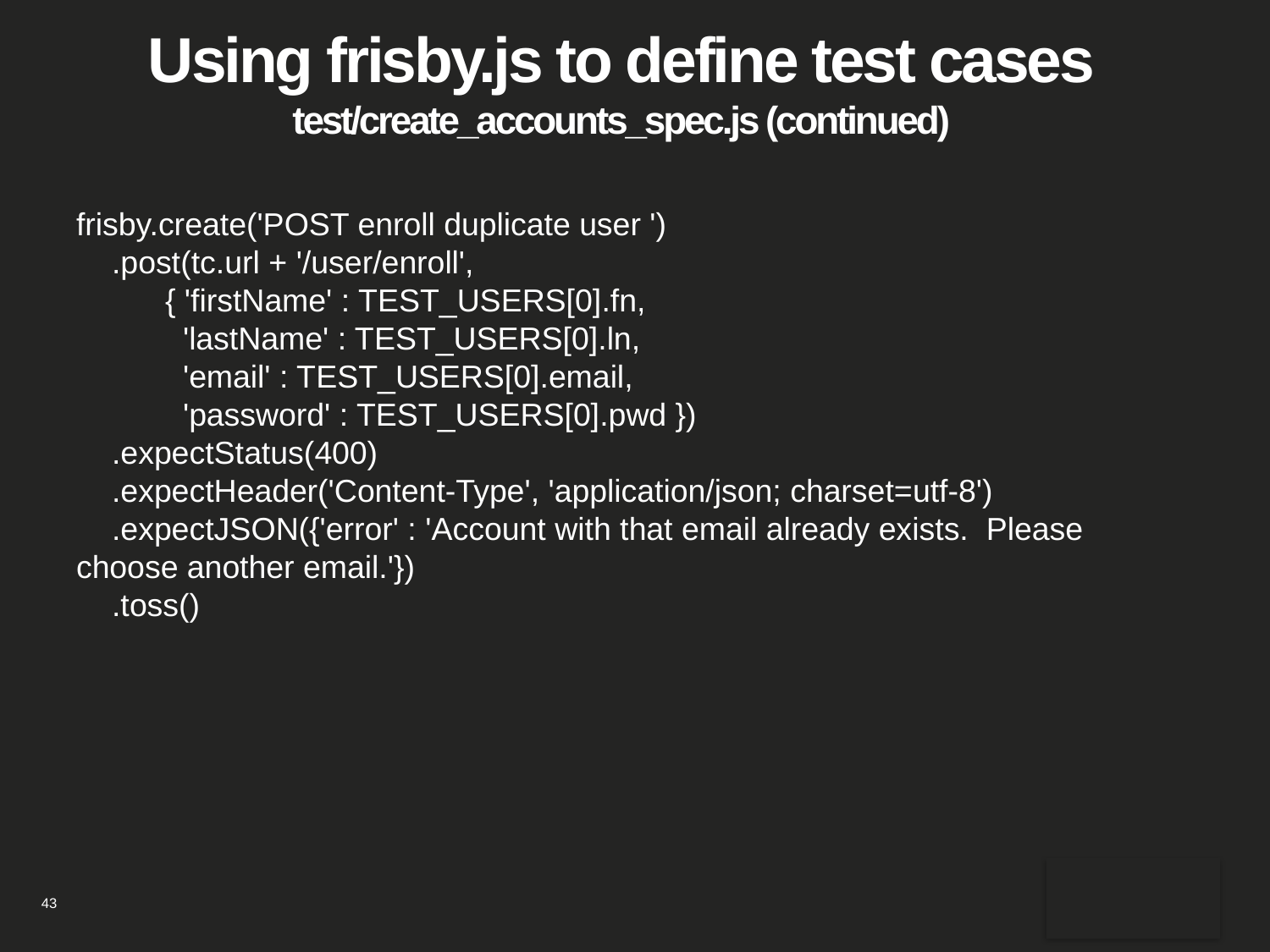

# Using frisby.js to define test cases test/create_accounts_spec.js (continued)
frisby.create('POST enroll duplicate user ')
    .post(tc.url + '/user/enroll',
          { 'firstName' : TEST_USERS[0].fn,
            'lastName' : TEST_USERS[0].ln,
            'email' : TEST_USERS[0].email,
            'password' : TEST_USERS[0].pwd })
    .expectStatus(400)
    .expectHeader('Content-Type', 'application/json; charset=utf-8')
    .expectJSON({'error' : 'Account with that email already exists.  Please choose another email.'})
    .toss()